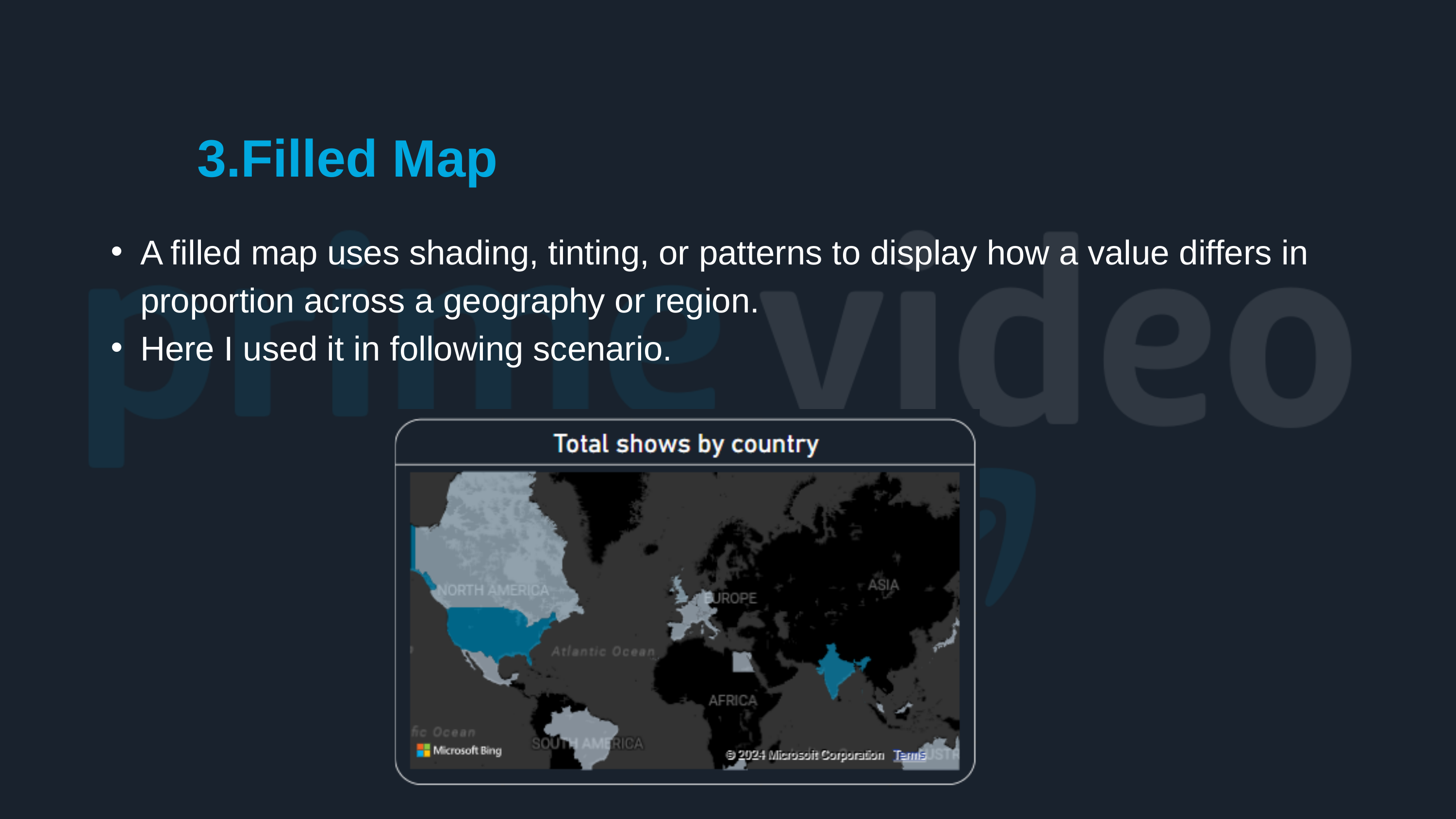

3.Filled Map
A filled map uses shading, tinting, or patterns to display how a value differs in proportion across a geography or region.
Here I used it in following scenario.